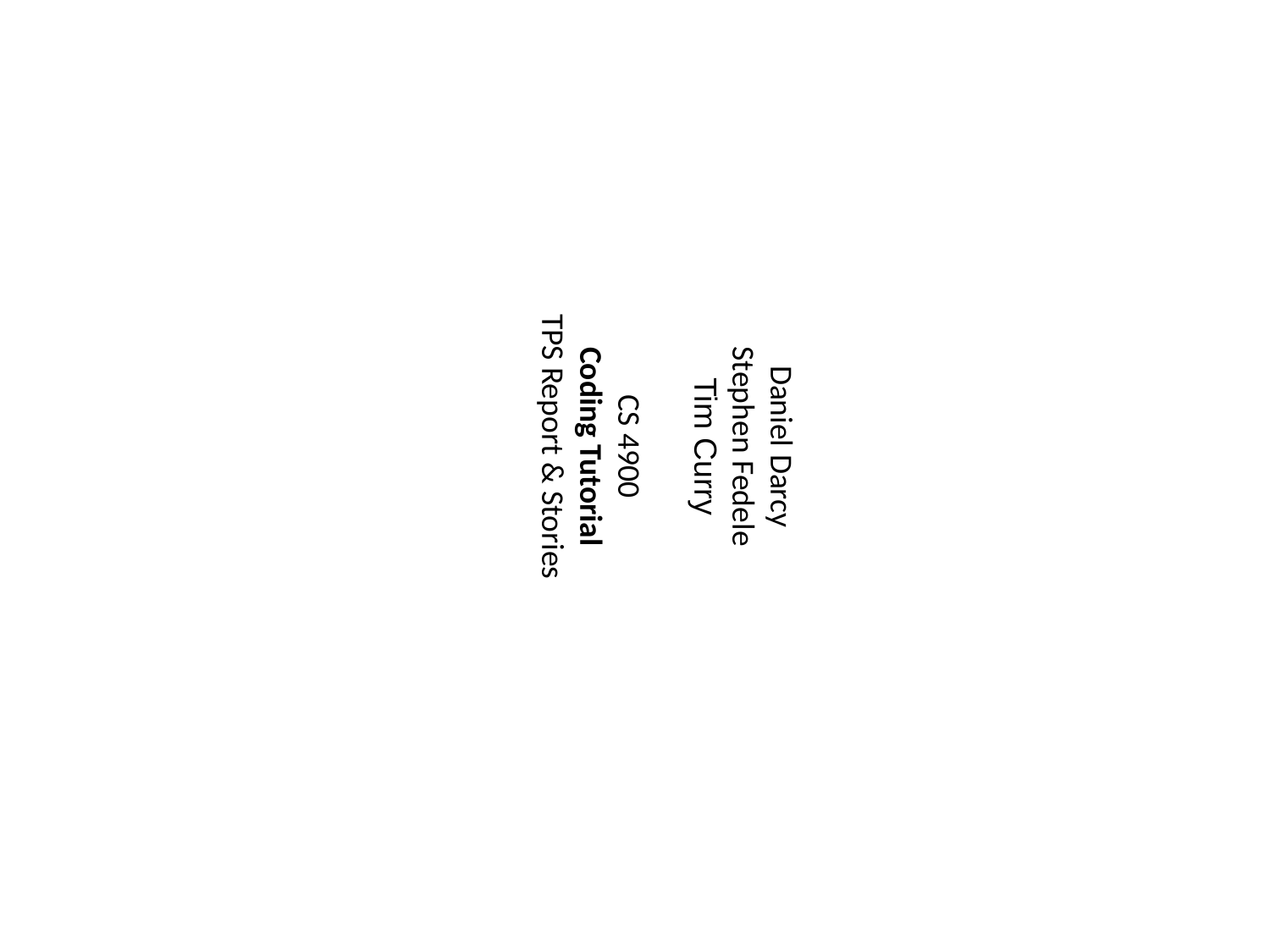

Daniel Darcy
Stephen Fedele
Tim Curry

CS 4900
Coding Tutorial
TPS Report & Stories